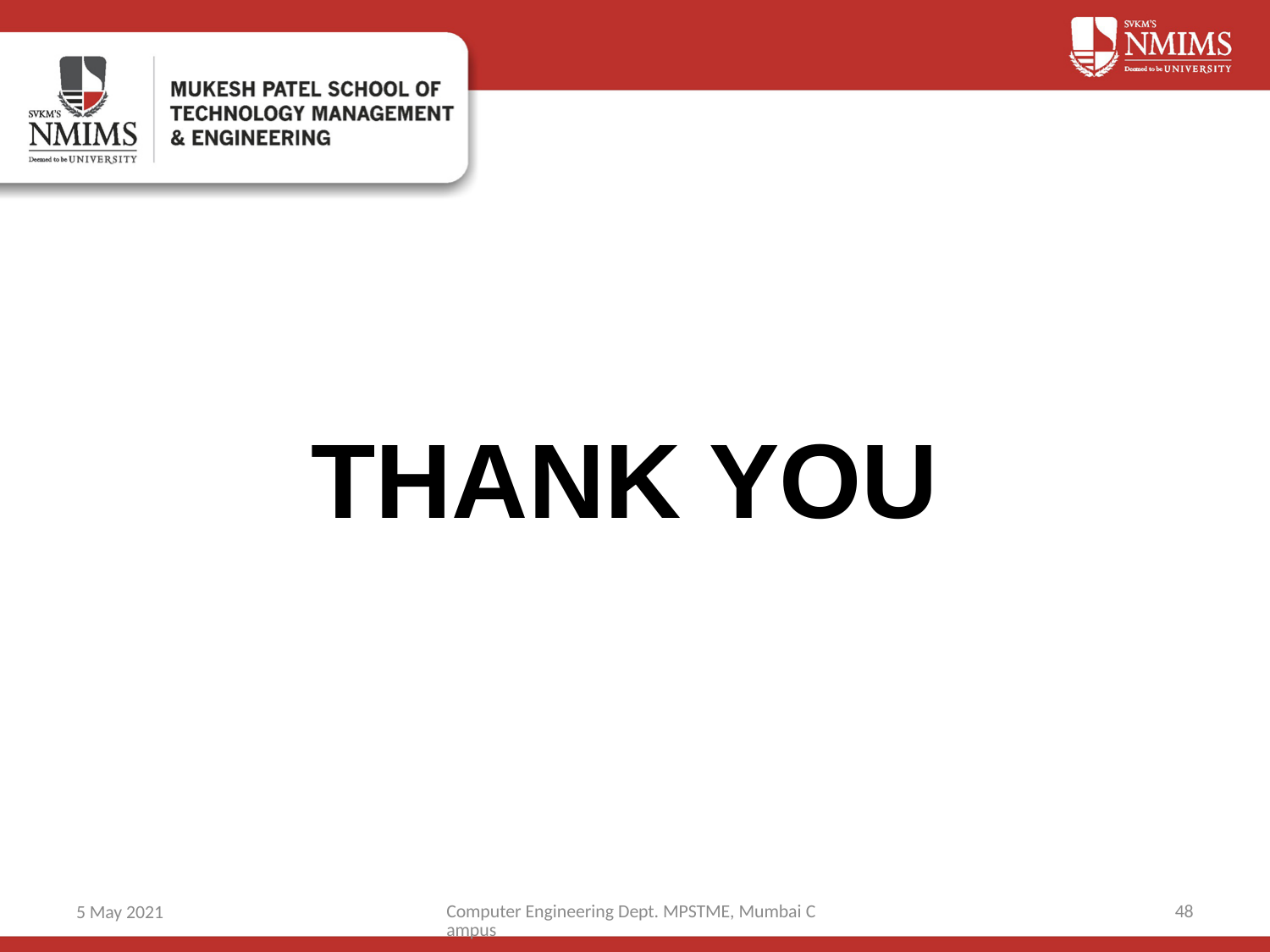

# THANK YOU
Computer Engineering Dept. MPSTME, Mumbai Campus
48
5 May 2021